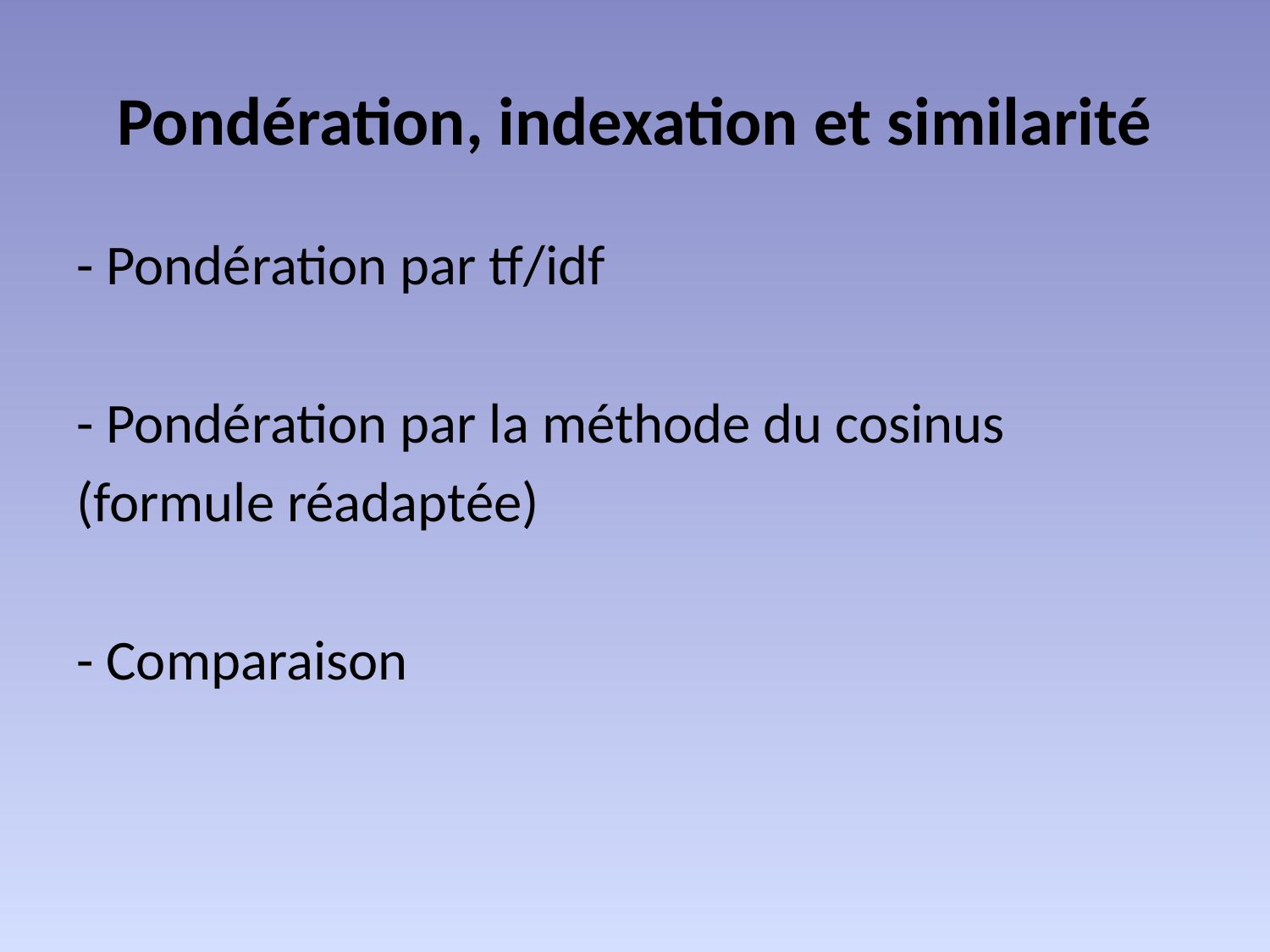

# Pondération, indexation et similarité
- Pondération par tf/idf

- Pondération par la méthode du cosinus
(formule réadaptée)

- Comparaison